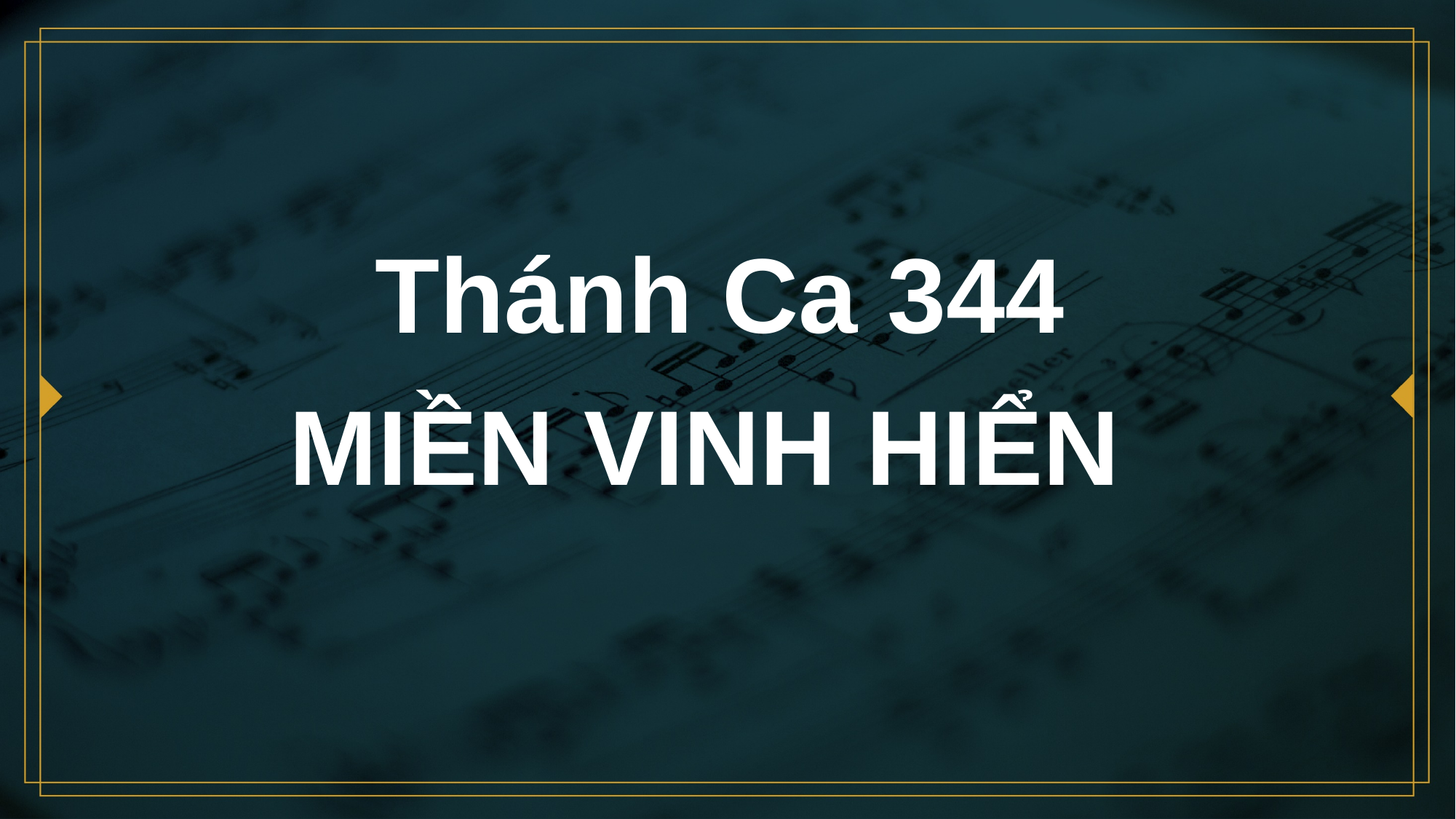

# Thánh Ca 344 MIỀN VINH HIỂN